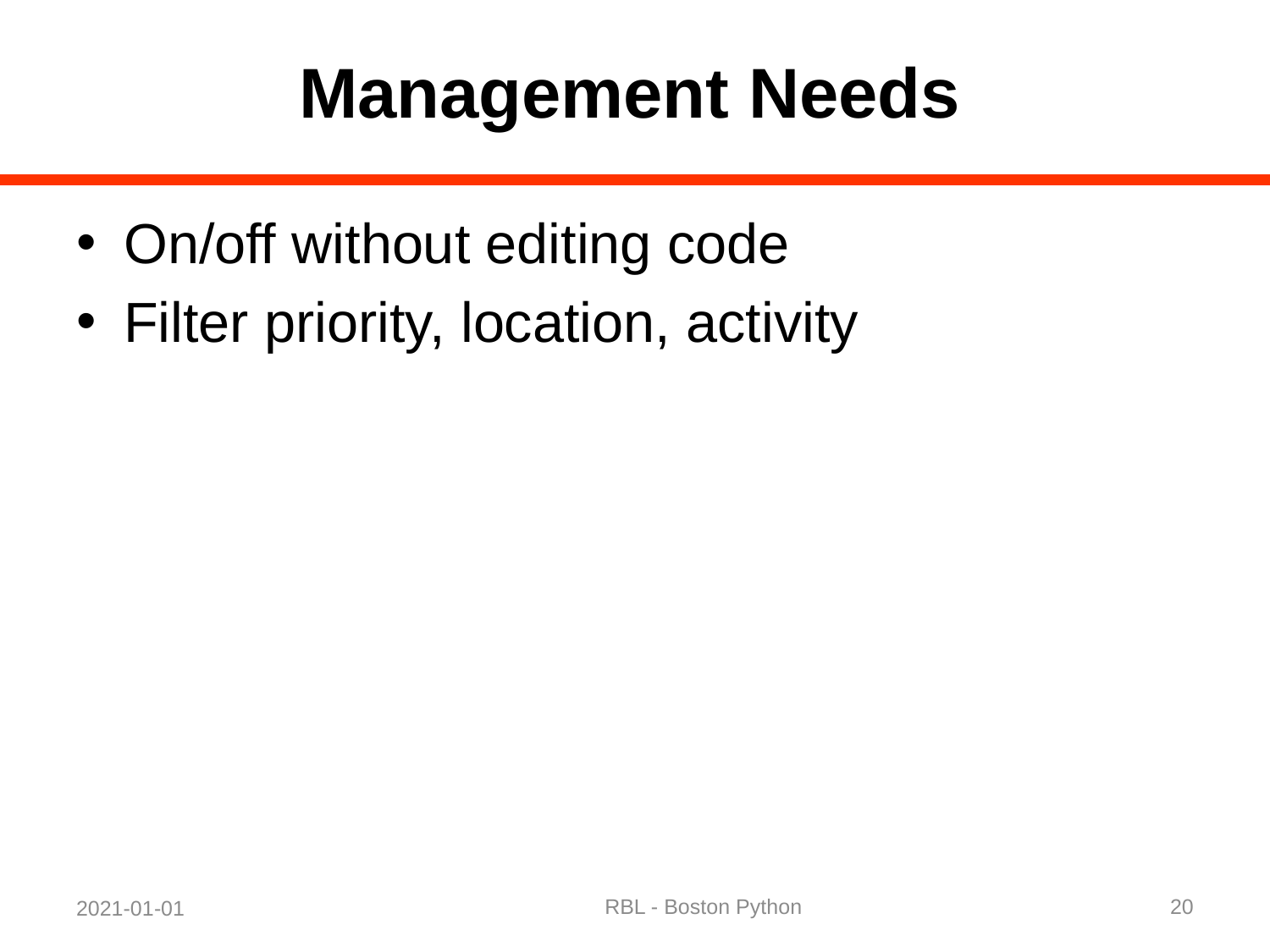

# Management Needs
On/off without editing code
Filter priority, location, activity
RBL - Boston Python
20
2021-01-01